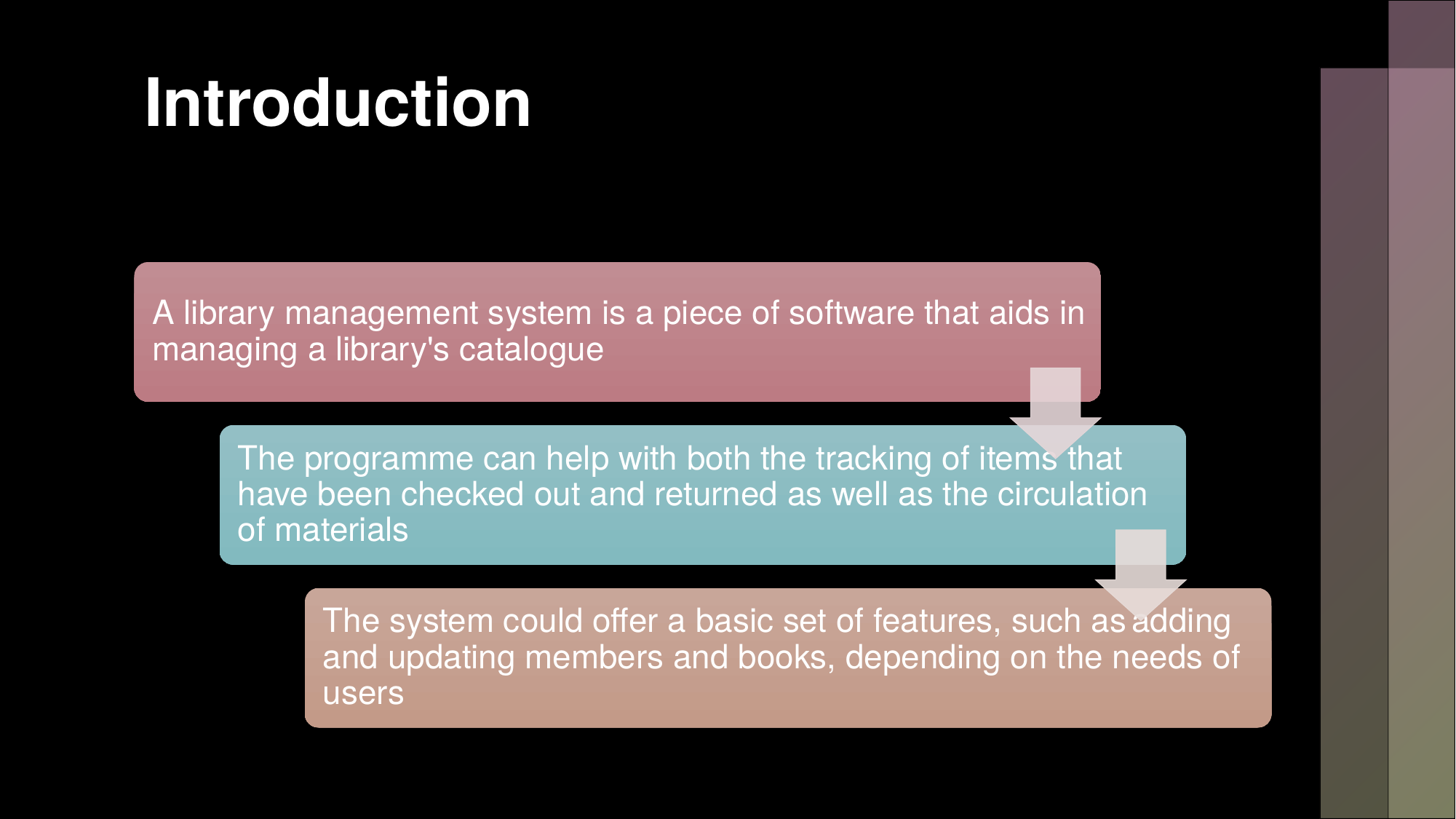

# Introduction

A library management system is a piece of software that aids in managing a library's catalogue
The programme can help with both the tracking of items that have been checked out and returned as well as the circulation of materials
The system could offer a basic set of features, such as adding and updating members and books, depending on the needs of users